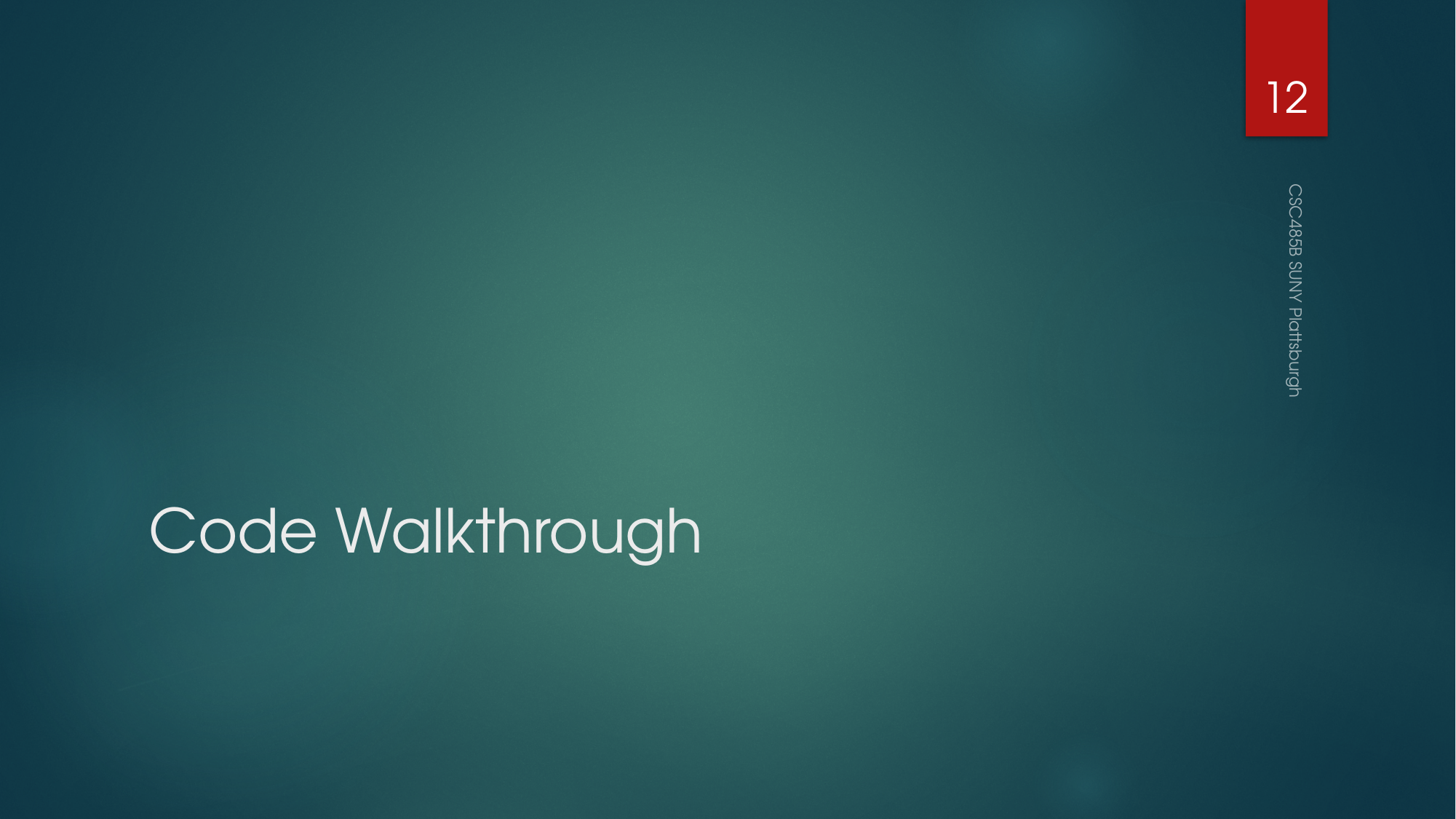

12
# Code Walkthrough
CSC485B SUNY Plattsburgh